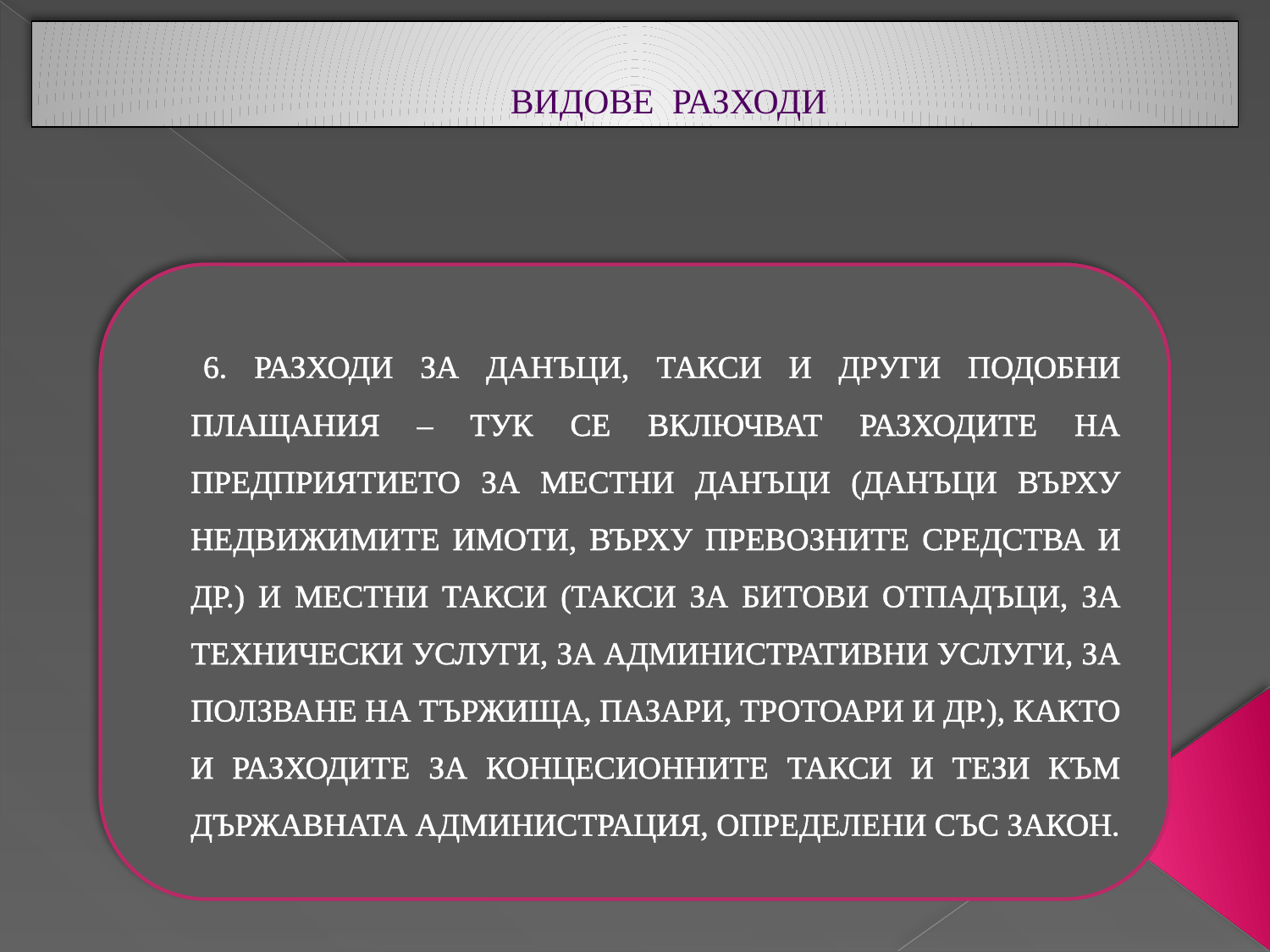

# ВИДОВЕ  РАЗХОДИ
 6. Разходи за данъци, такси и други подобни плащания – тук се включват разходите на предприятието за местни данъци (данъци върху недвижимите имоти, върху превозните средства и др.) и местни такси (такси за битови отпадъци, за технически услуги, за административни услуги, за ползване на тържища, пазари, тротоари и др.), както и разходите за концесионните такси и тези към държавната администрация, определени със закон.